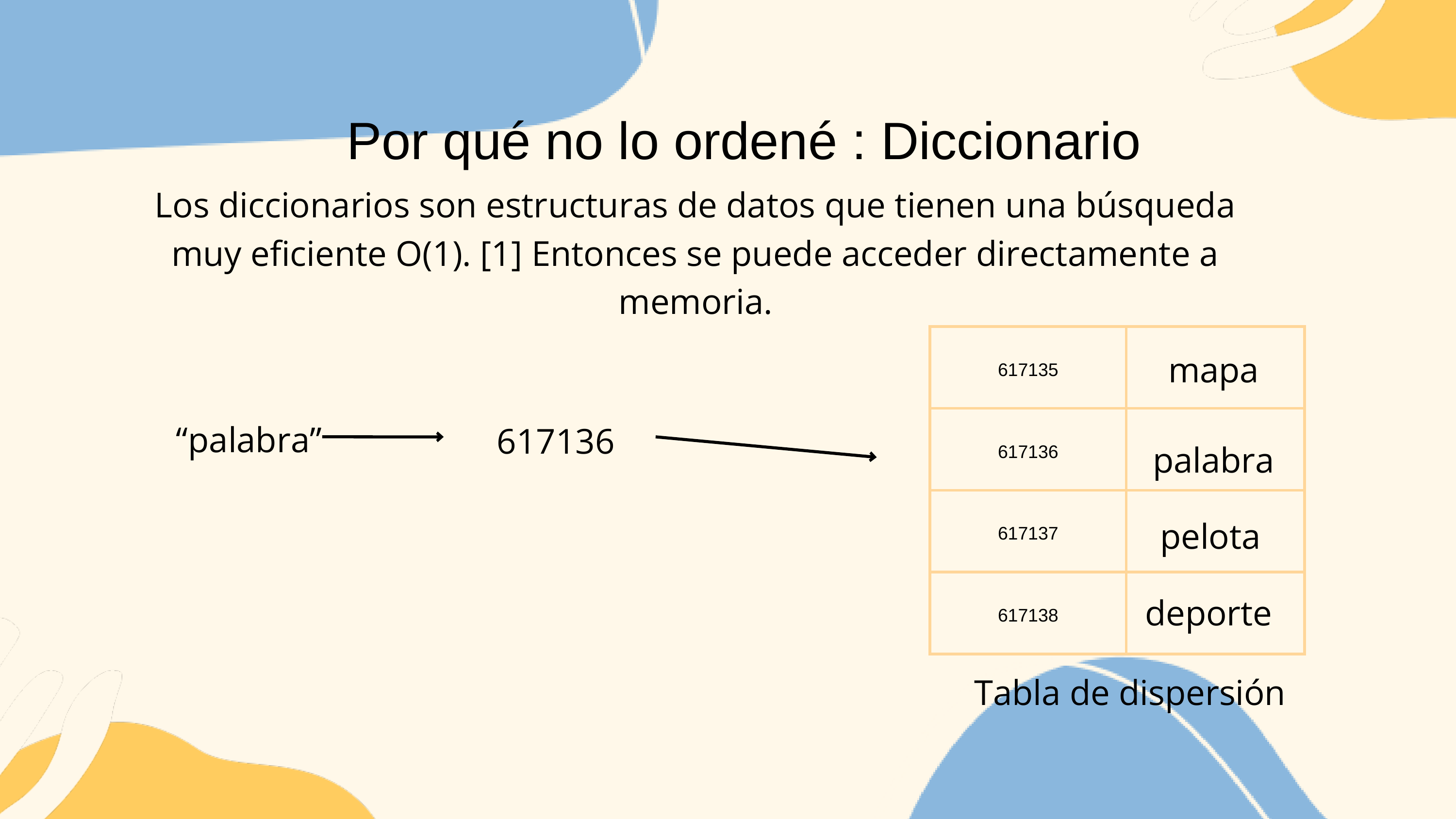

Por qué no lo ordené : Diccionario
Los diccionarios son estructuras de datos que tienen una búsqueda muy eficiente O(1). [1] Entonces se puede acceder directamente a memoria.
| 617135 |  |
| --- | --- |
| 617136 |  |
| 617137 |  |
| 617138 |  |
mapa
“palabra”
617136
palabra

pelota
deporte

Tabla de dispersión